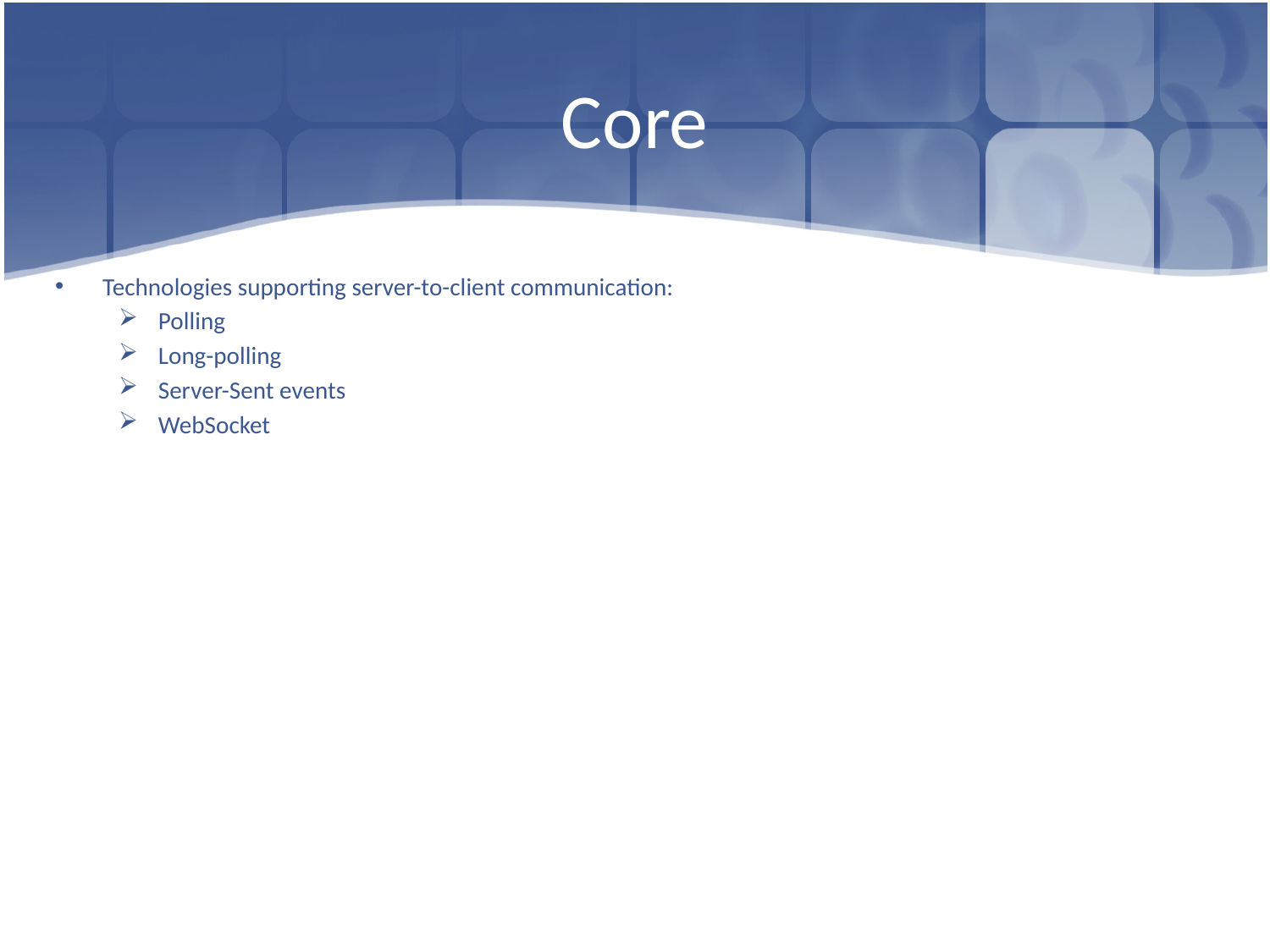

# Core
Technologies supporting server-to-client communication:
Polling
Long-polling
Server-Sent events
WebSocket